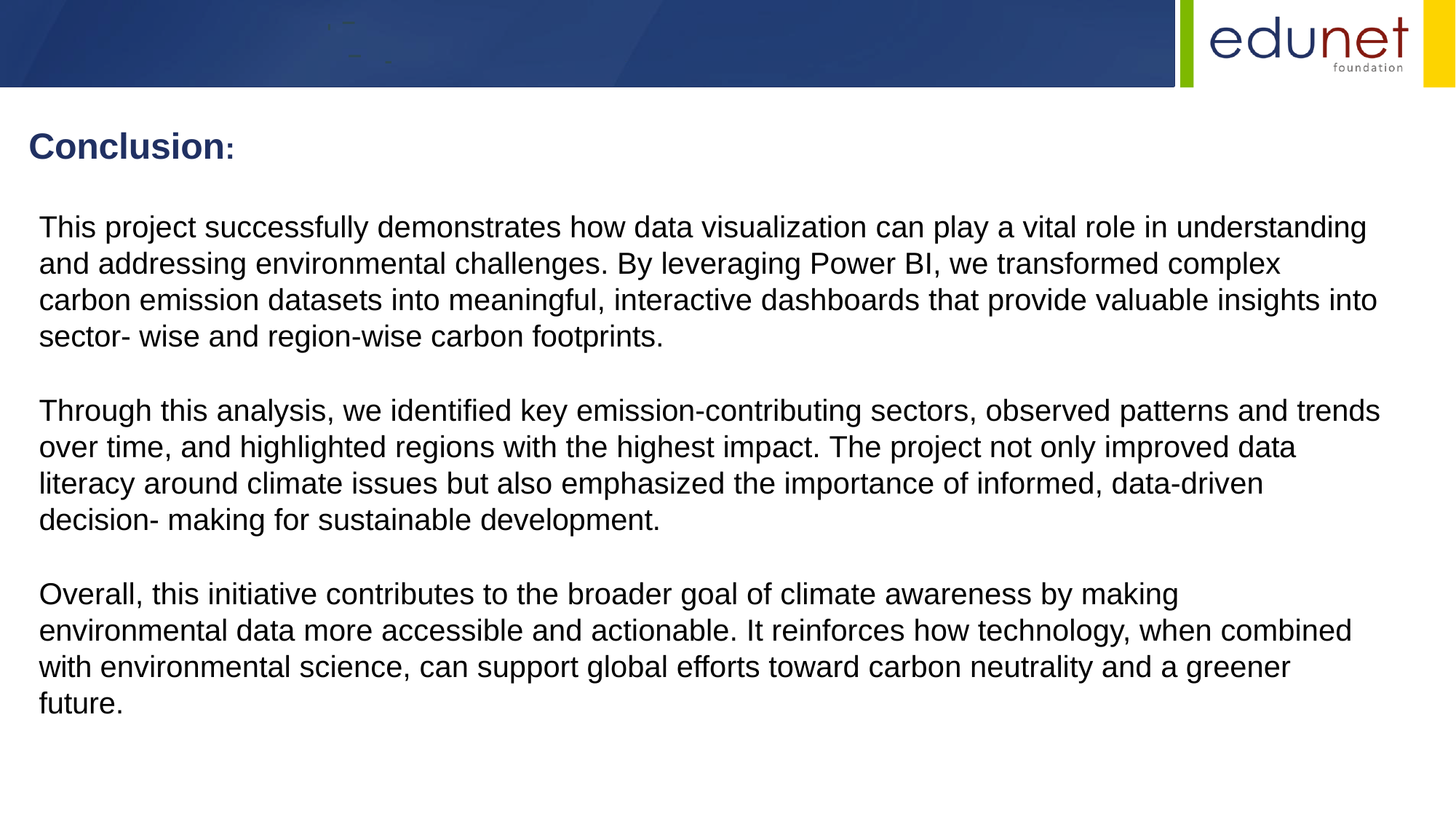

# Conclusion:
This project successfully demonstrates how data visualization can play a vital role in understanding and addressing environmental challenges. By leveraging Power BI, we transformed complex carbon emission datasets into meaningful, interactive dashboards that provide valuable insights into sector- wise and region-wise carbon footprints.

Through this analysis, we identified key emission-contributing sectors, observed patterns and trends over time, and highlighted regions with the highest impact. The project not only improved data literacy around climate issues but also emphasized the importance of informed, data-driven decision- making for sustainable development.

Overall, this initiative contributes to the broader goal of climate awareness by making environmental data more accessible and actionable. It reinforces how technology, when combined with environmental science, can support global efforts toward carbon neutrality and a greener future.